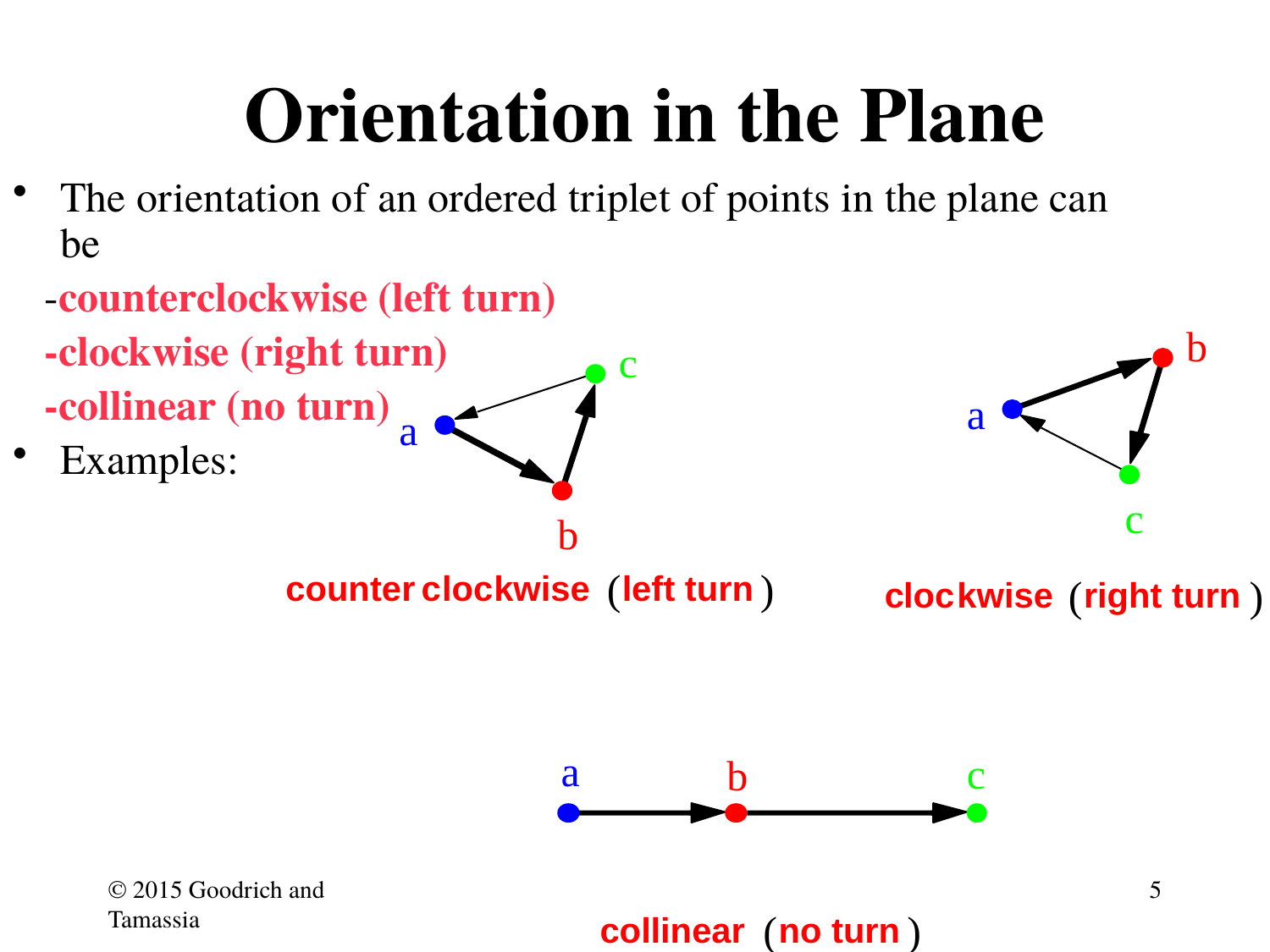

# Orientation in the Plane
The orientation of an ordered triplet of points in the plane can be
   -counterclockwise (left turn)
   -clockwise (right turn)
   -collinear (no turn)
Examples:
b
c

a

a

c
b
 (
)
counter
c
loc
kwise
left turn
 (
)
c
loc
kwise
right turn
a
c
b

© 2015 Goodrich and Tamassia
5
 (
)
collinear
no turn